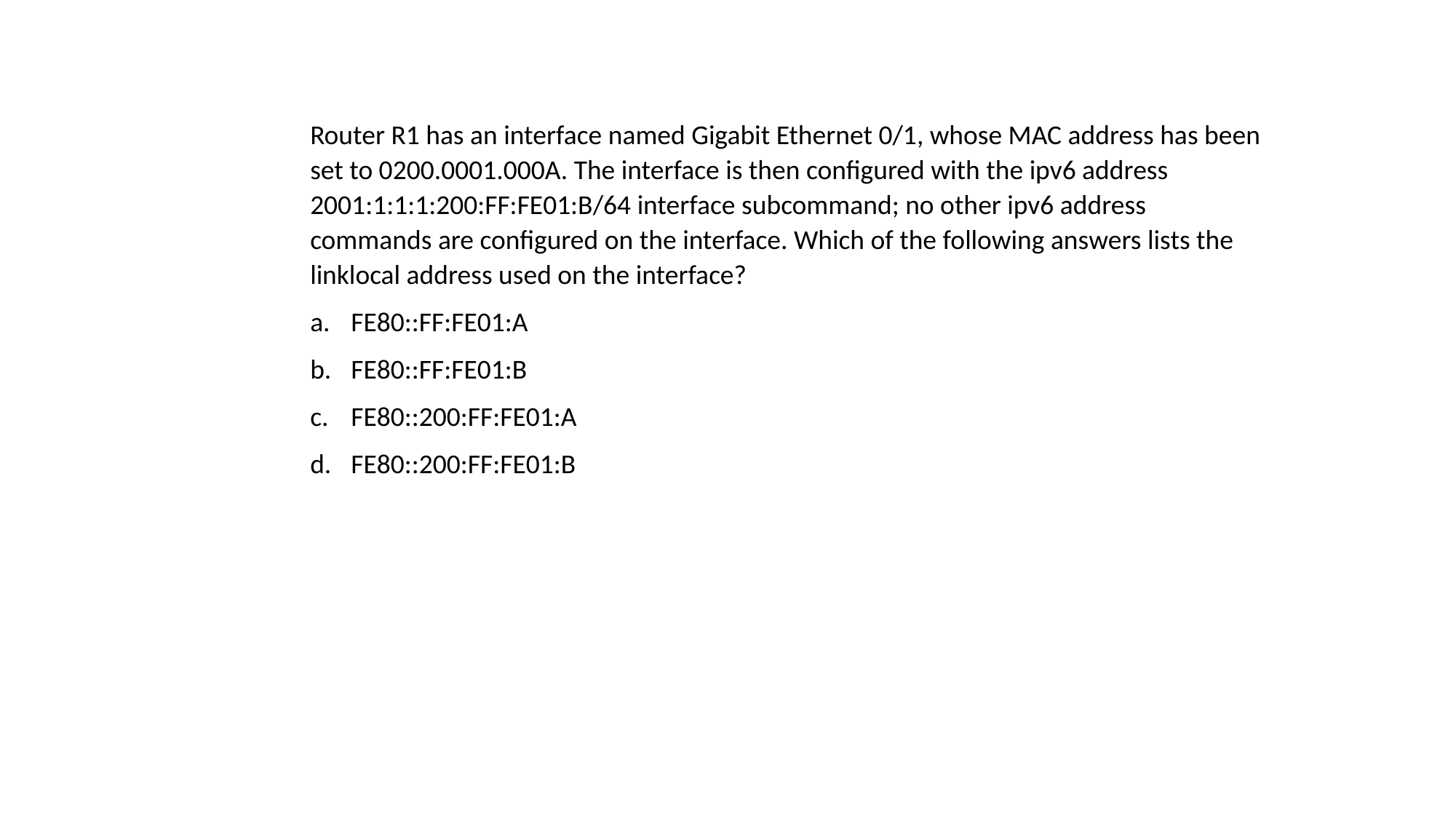

Router R1 has an interface named Gigabit Ethernet 0/1, whose MAC address has been set to 0200.0001.000A. The interface is then configured with the ipv6 address 2001:1:1:1:200:FF:FE01:B/64 interface subcommand; no other ipv6 address commands are configured on the interface. Which of the following answers lists the linklocal address used on the interface?
FE80::FF:FE01:A
FE80::FF:FE01:B
FE80::200:FF:FE01:A
FE80::200:FF:FE01:B